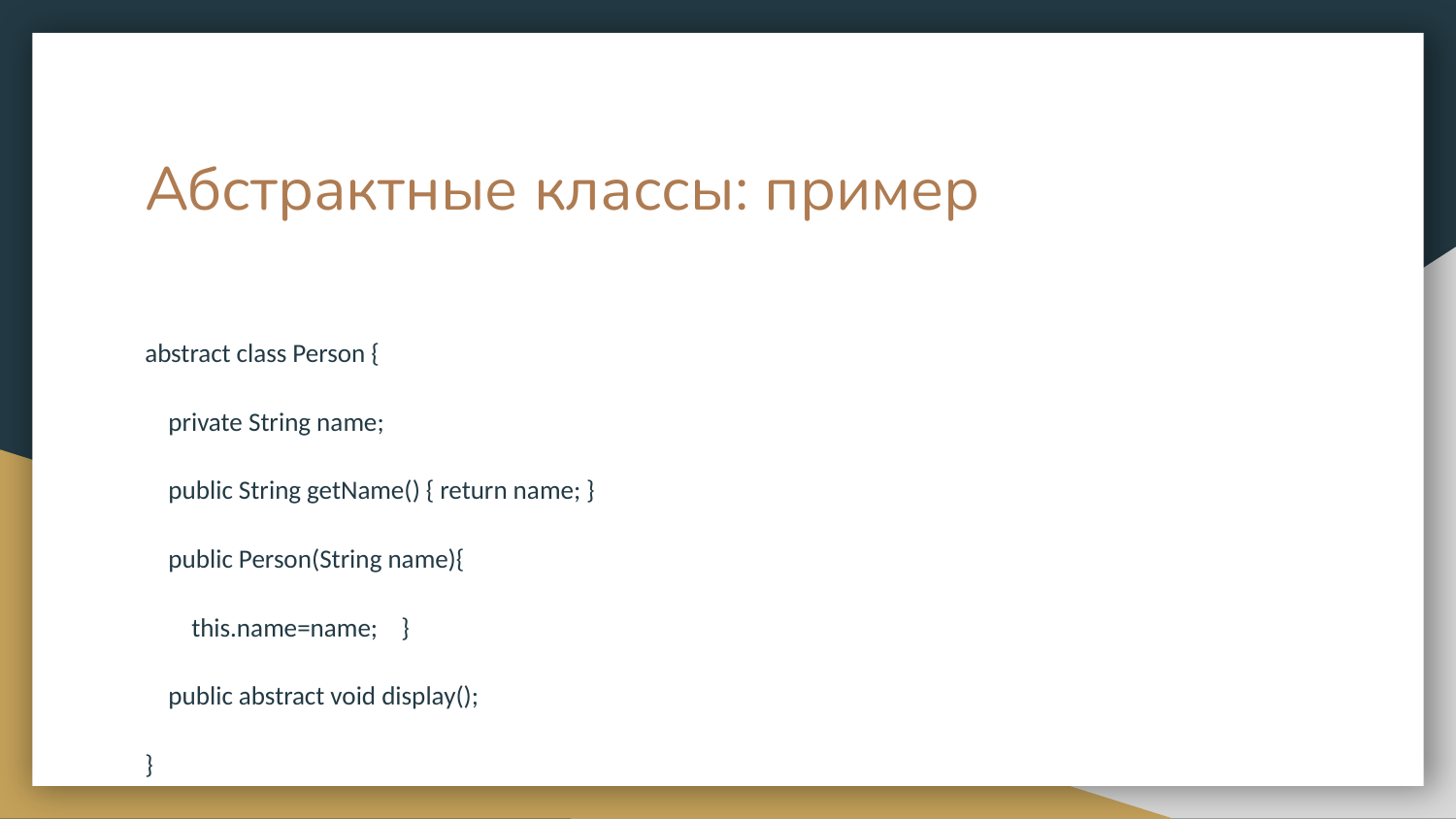

# Абстрактные классы: пример
abstract class Person {
    private String name;
    public String getName() { return name; }
    public Person(String name){
        this.name=name;    }
    public abstract void display();
}